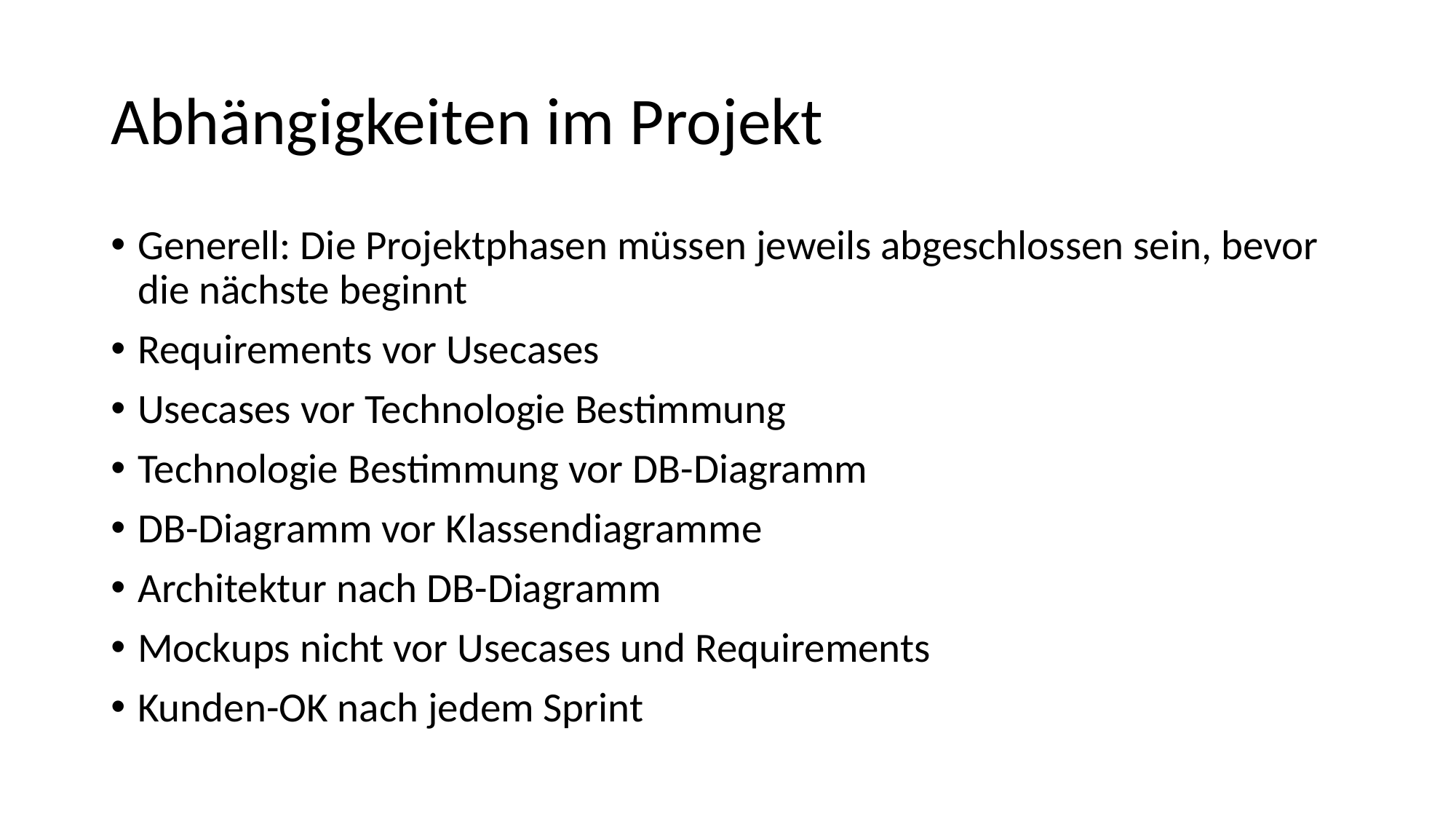

# Abhängigkeiten im Projekt
Generell: Die Projektphasen müssen jeweils abgeschlossen sein, bevor die nächste beginnt
Requirements vor Usecases
Usecases vor Technologie Bestimmung
Technologie Bestimmung vor DB-Diagramm
DB-Diagramm vor Klassendiagramme
Architektur nach DB-Diagramm
Mockups nicht vor Usecases und Requirements
Kunden-OK nach jedem Sprint